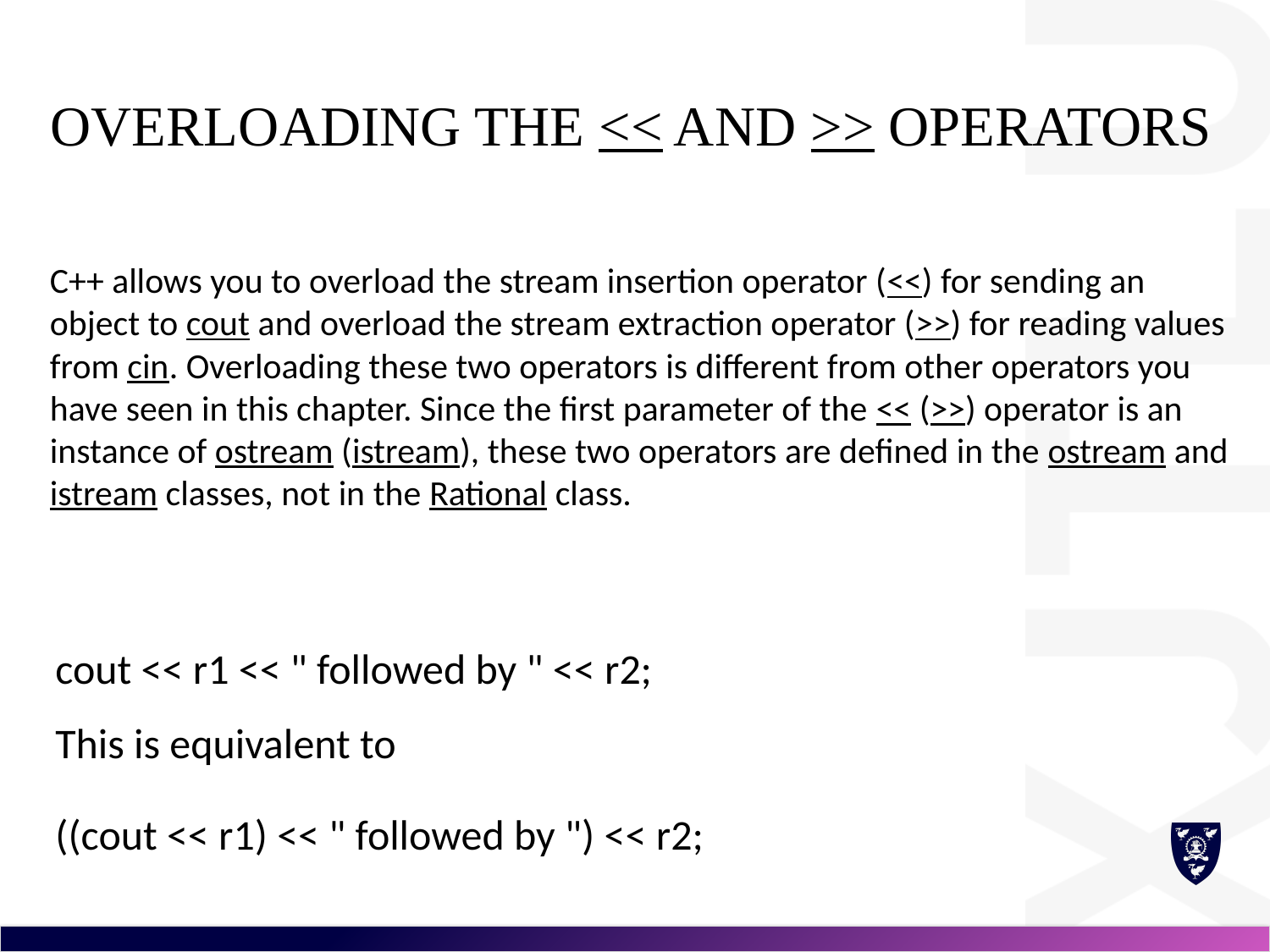

# Overloading the << and >> Operators
C++ allows you to overload the stream insertion operator (<<) for sending an object to cout and overload the stream extraction operator (>>) for reading values from cin. Overloading these two operators is different from other operators you have seen in this chapter. Since the first parameter of the << (>>) operator is an instance of ostream (istream), these two operators are defined in the ostream and istream classes, not in the Rational class.

cout << r1 << " followed by " << r2;
This is equivalent to
((cout << r1) << " followed by ") << r2;
28